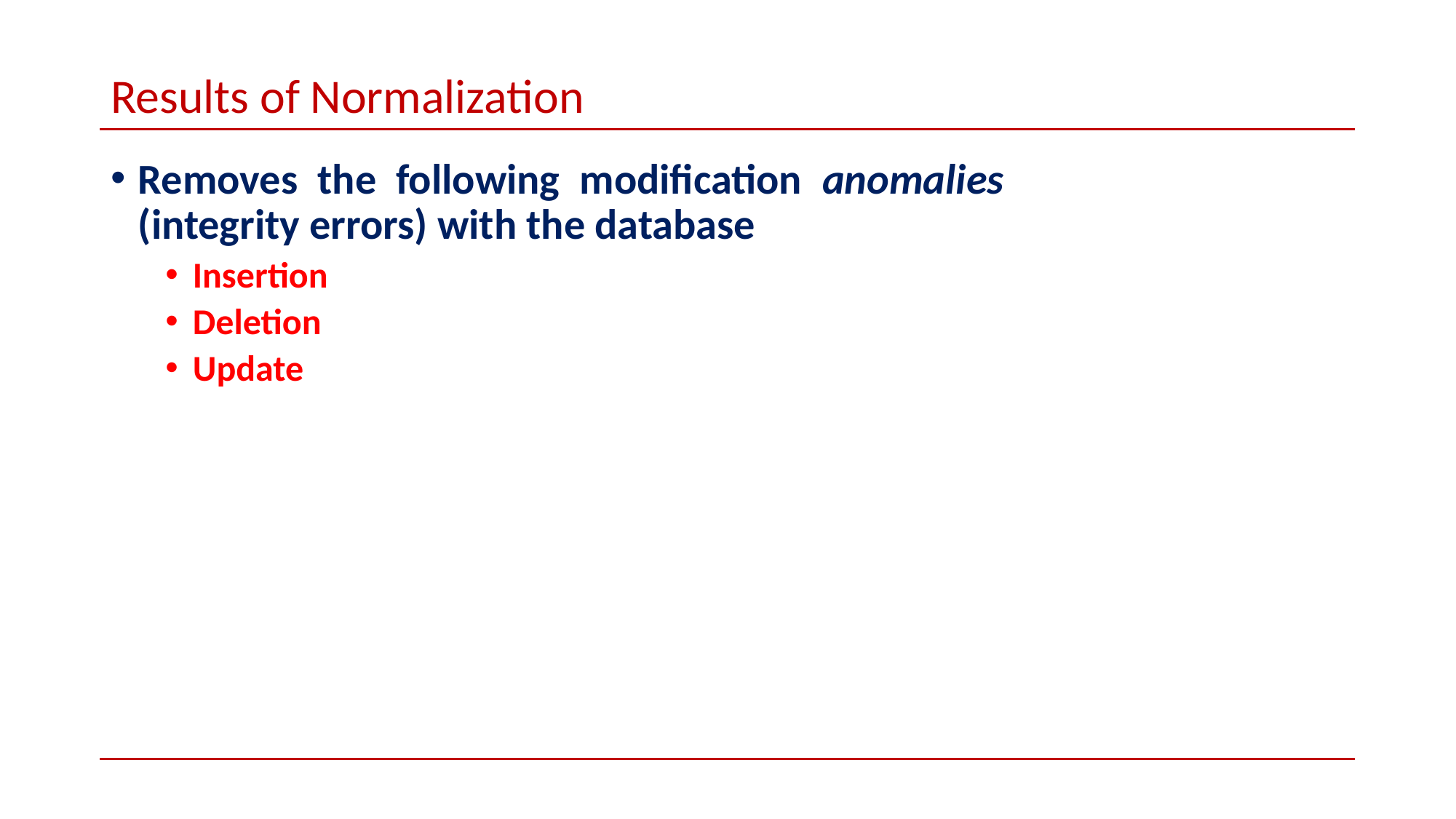

# Results of Normalization
Removes the following modification anomalies (integrity errors) with the database
Insertion
Deletion
Update